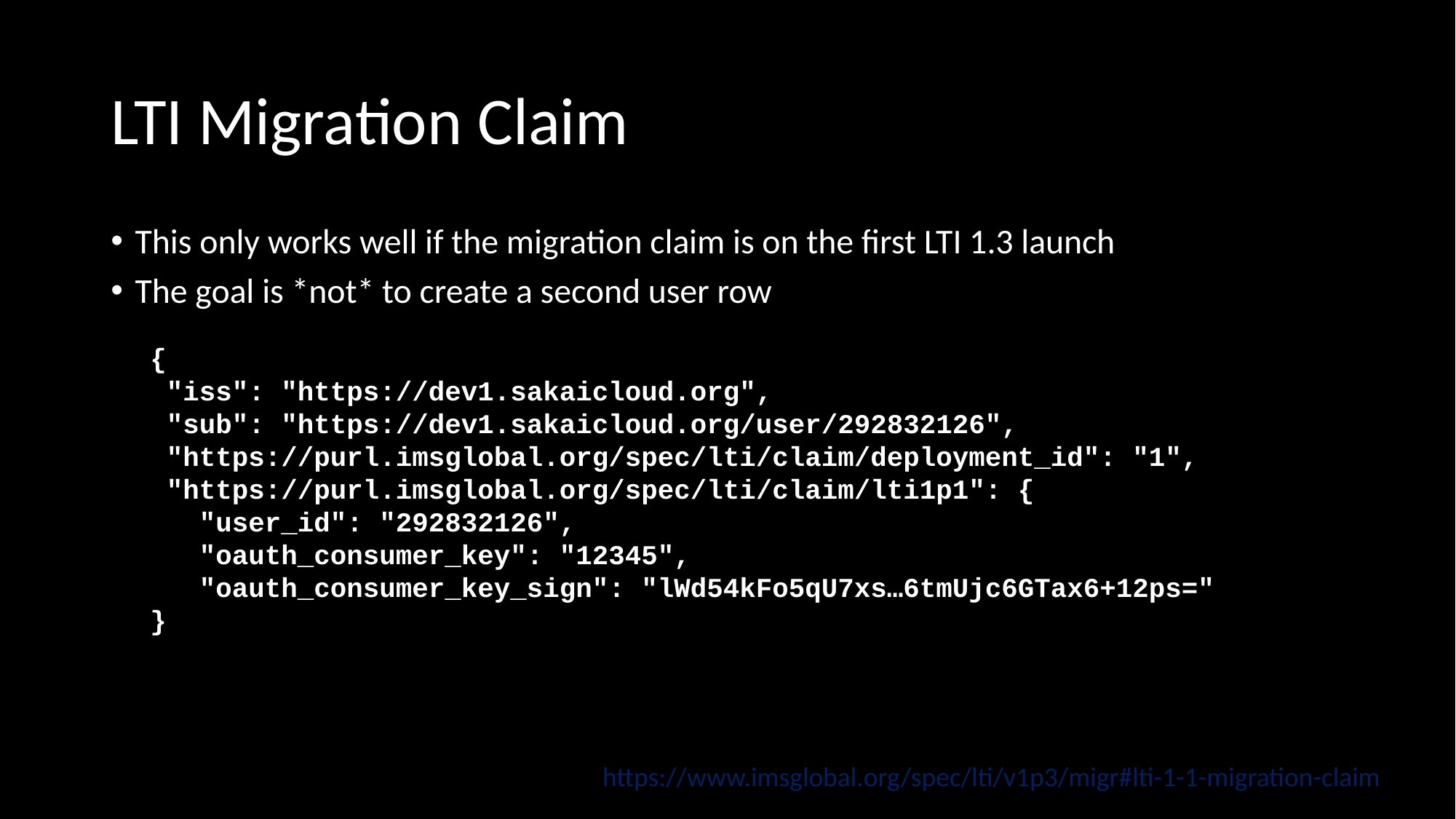

# LTI Migration Claim
This only works well if the migration claim is on the first LTI 1.3 launch
The goal is *not* to create a second user row
{
 "iss": "https://dev1.sakaicloud.org",
 "sub": "https://dev1.sakaicloud.org/user/292832126",
 "https://purl.imsglobal.org/spec/lti/claim/deployment_id": "1",
 "https://purl.imsglobal.org/spec/lti/claim/lti1p1": {
   "user_id": "292832126",
   "oauth_consumer_key": "12345",
   "oauth_consumer_key_sign": "lWd54kFo5qU7xs…6tmUjc6GTax6+12ps="
}
https://www.imsglobal.org/spec/lti/v1p3/migr#lti-1-1-migration-claim